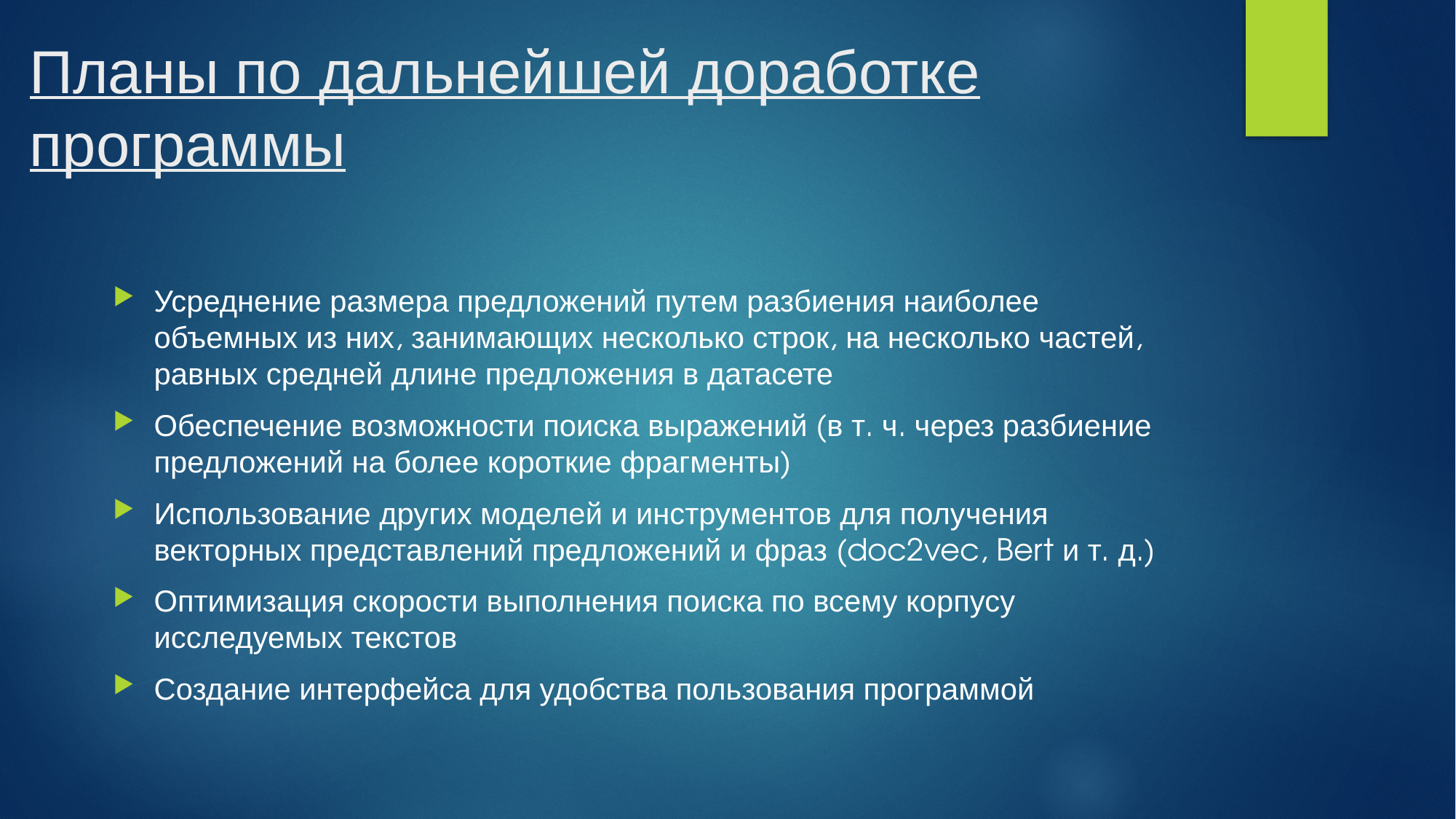

# Планы по дальнейшей доработке программы
Усреднение размера предложений путем разбиения наиболее объемных из них, занимающих несколько строк, на несколько частей, равных средней длине предложения в датасете
Обеспечение возможности поиска выражений (в т. ч. через разбиение предложений на более короткие фрагменты)
Использование других моделей и инструментов для получения векторных представлений предложений и фраз (doc2vec, Bert и т. д.)
Оптимизация скорости выполнения поиска по всему корпусу исследуемых текстов
Создание интерфейса для удобства пользования программой